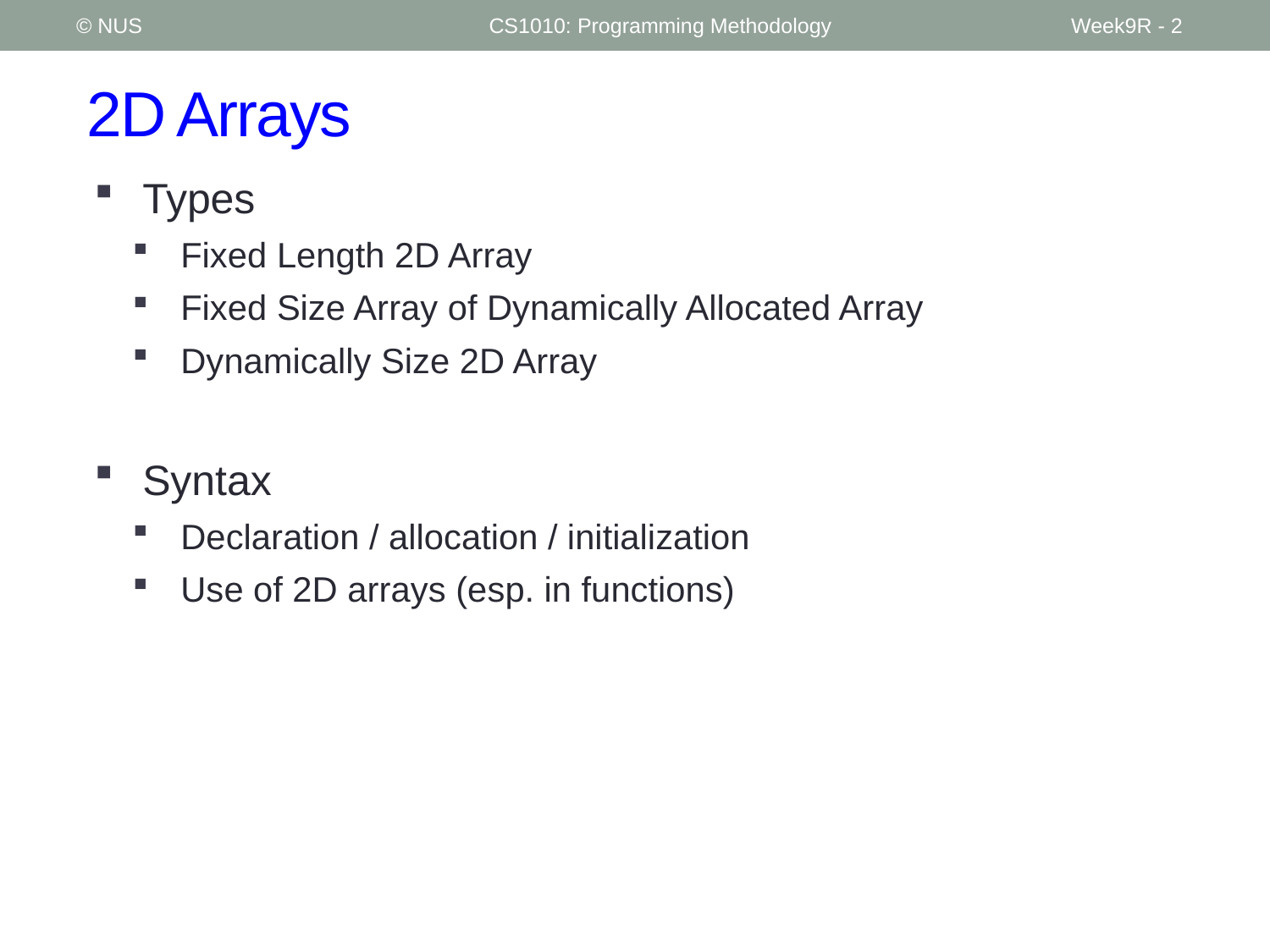

© NUS
CS1010: Programming Methodology
Week9R - 2
# 2D Arrays
Types
Fixed Length 2D Array
Fixed Size Array of Dynamically Allocated Array
Dynamically Size 2D Array

Syntax
Declaration / allocation / initialization
Use of 2D arrays (esp. in functions)